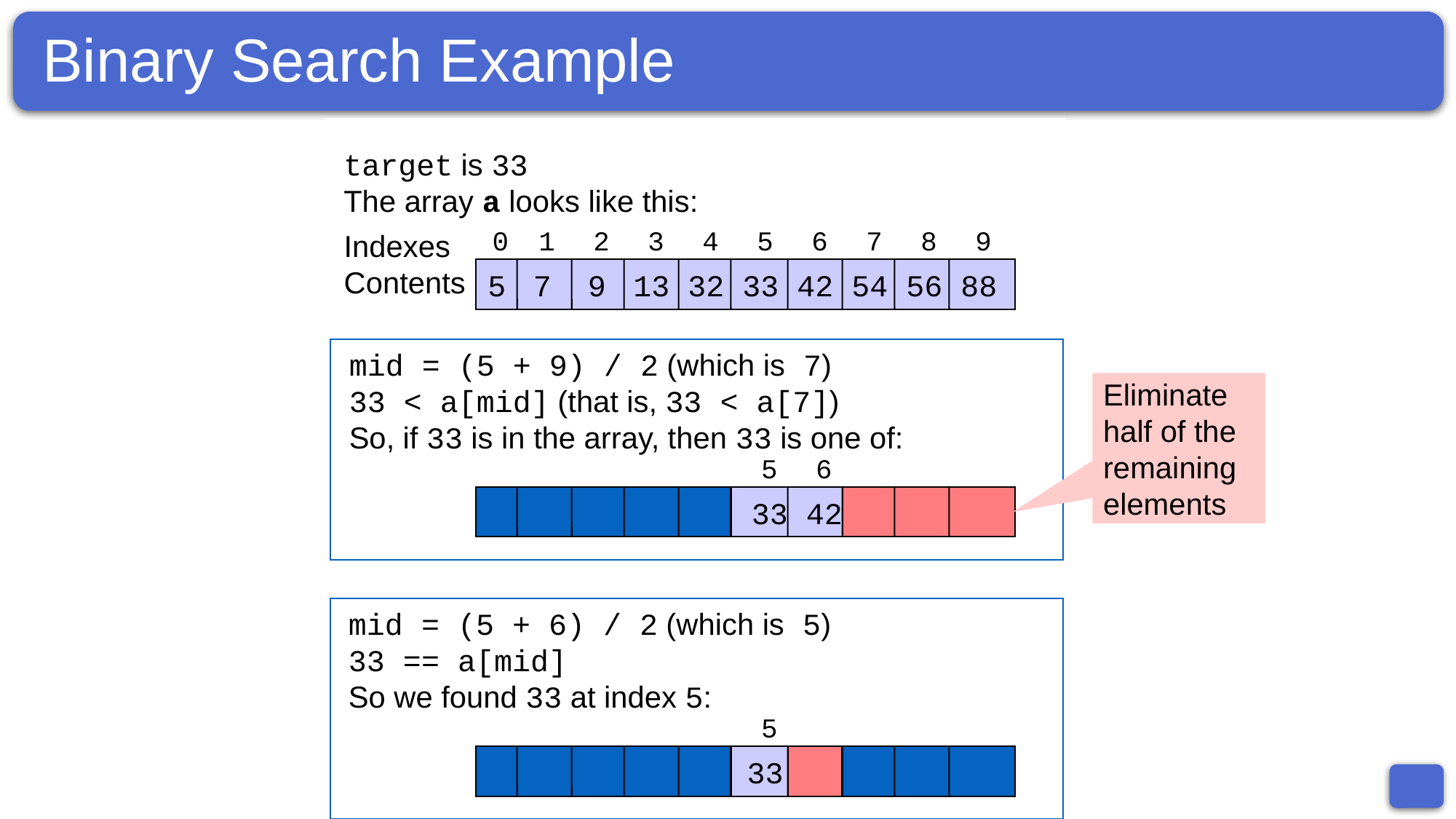

# Binary Search Example

target is 33
The array a looks like this:
0	1	2	3	4	5	6	7	8	9

5	7	9	13	32	33	42	54	56	88
Indexes
Contents

mid = (5 + 9) / 2 (which is 7)
33 < a[mid] (that is, 33 < a[7])
So, if 33 is in the array, then 33 is one of:
Eliminate half of the remaining elements
 	 	 	 	 	5	6

 	 	 	 	 	33	42

mid = (5 + 6) / 2 (which is 5)
33 == a[mid]
So we found 33 at index 5:
 	 	 	 	 	5

 	 	 	 	 	33